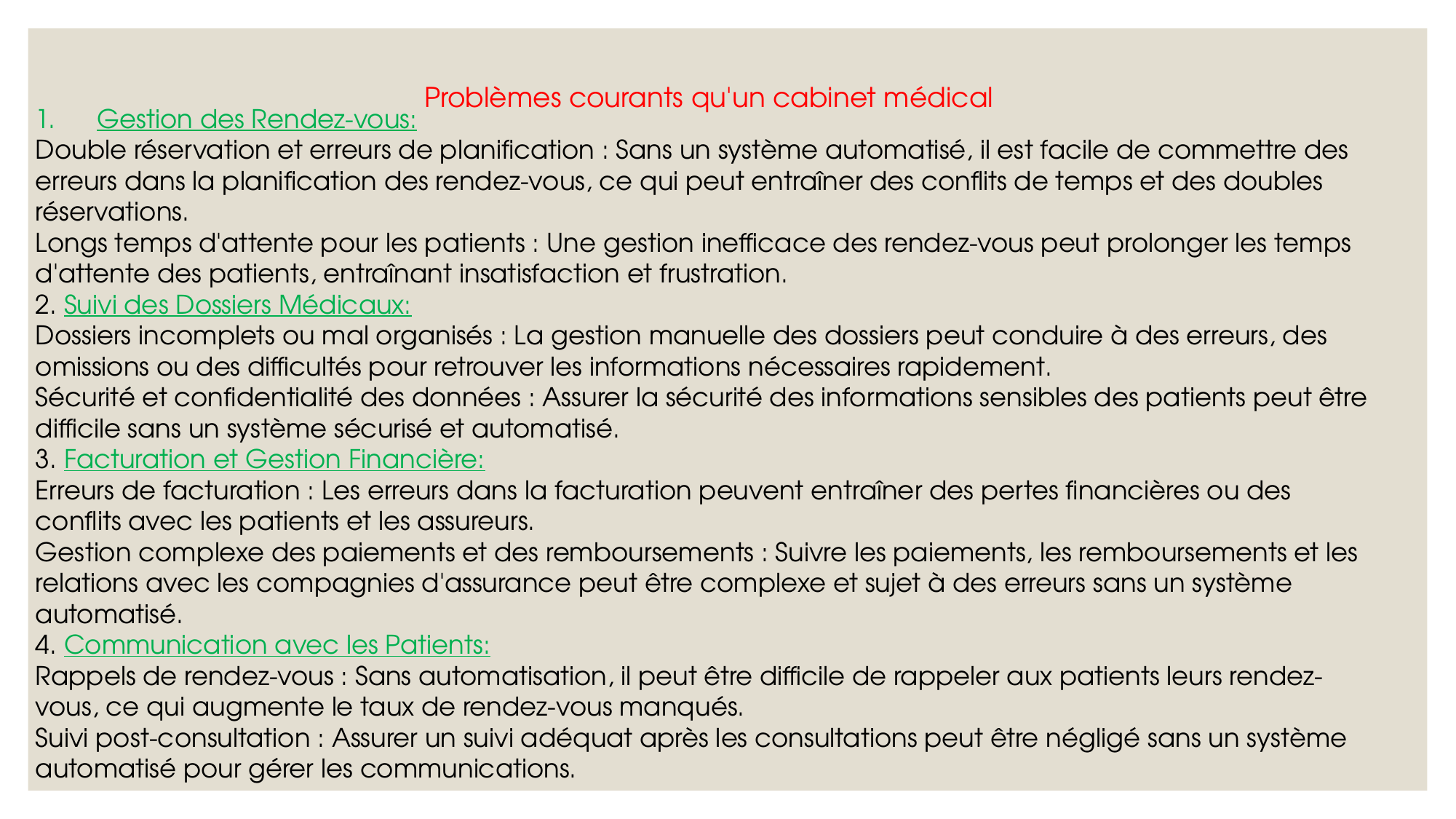

Problèmes courants qu'un cabinet médical
Gestion des Rendez-vous:
Double réservation et erreurs de planification : Sans un système automatisé, il est facile de commettre des erreurs dans la planification des rendez-vous, ce qui peut entraîner des conflits de temps et des doubles réservations.
Longs temps d'attente pour les patients : Une gestion inefficace des rendez-vous peut prolonger les temps d'attente des patients, entraînant insatisfaction et frustration.
2. Suivi des Dossiers Médicaux:
Dossiers incomplets ou mal organisés : La gestion manuelle des dossiers peut conduire à des erreurs, des omissions ou des difficultés pour retrouver les informations nécessaires rapidement.
Sécurité et confidentialité des données : Assurer la sécurité des informations sensibles des patients peut être difficile sans un système sécurisé et automatisé.
3. Facturation et Gestion Financière:
Erreurs de facturation : Les erreurs dans la facturation peuvent entraîner des pertes financières ou des conflits avec les patients et les assureurs.
Gestion complexe des paiements et des remboursements : Suivre les paiements, les remboursements et les relations avec les compagnies d'assurance peut être complexe et sujet à des erreurs sans un système automatisé.
4. Communication avec les Patients:
Rappels de rendez-vous : Sans automatisation, il peut être difficile de rappeler aux patients leurs rendez-vous, ce qui augmente le taux de rendez-vous manqués.
Suivi post-consultation : Assurer un suivi adéquat après les consultations peut être négligé sans un système automatisé pour gérer les communications.